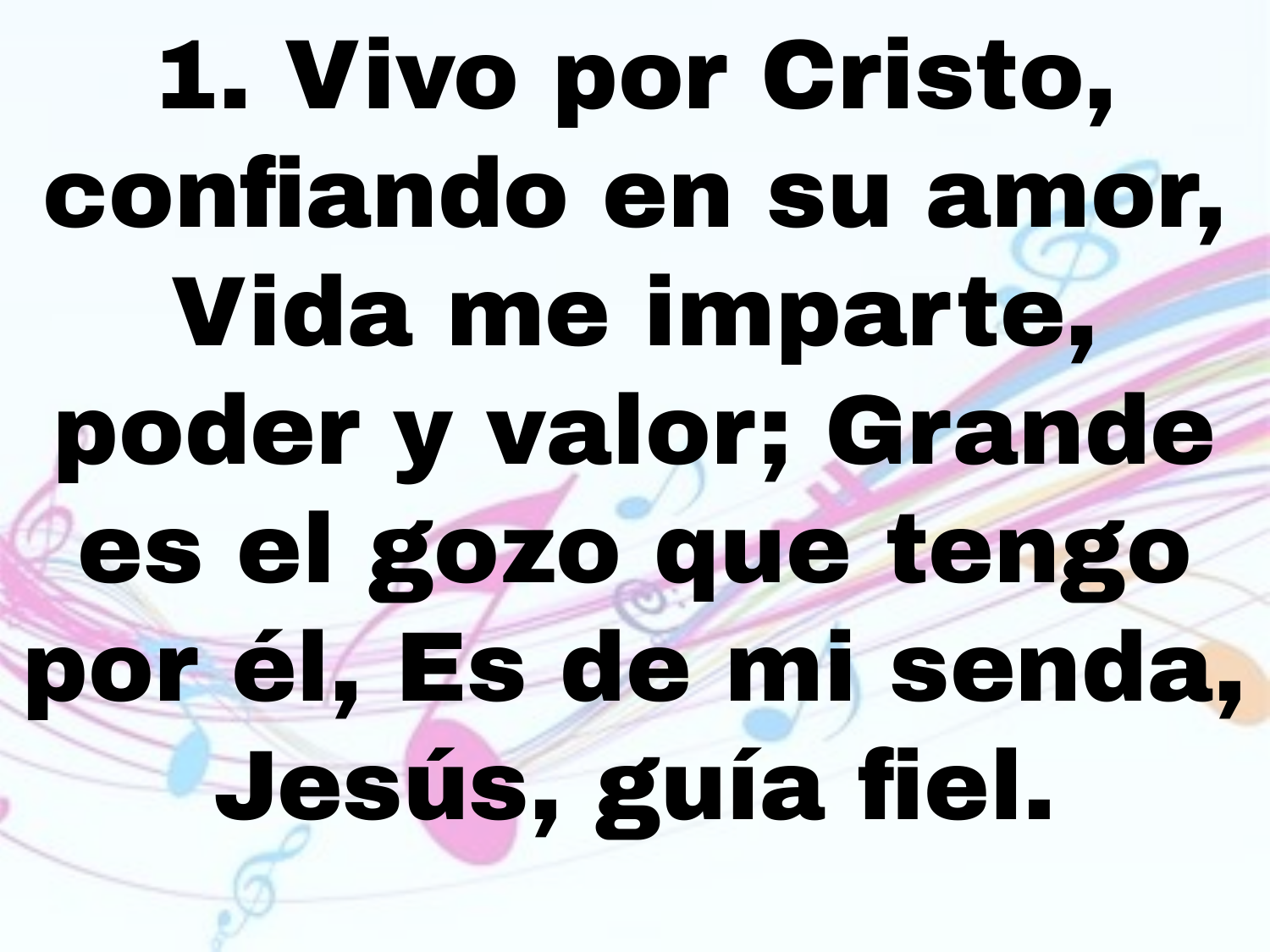

1. Vivo por Cristo, confiando en su amor, Vida me imparte, poder y valor; Grande es el gozo que tengo por él, Es de mi senda, Jesús, guía fiel.